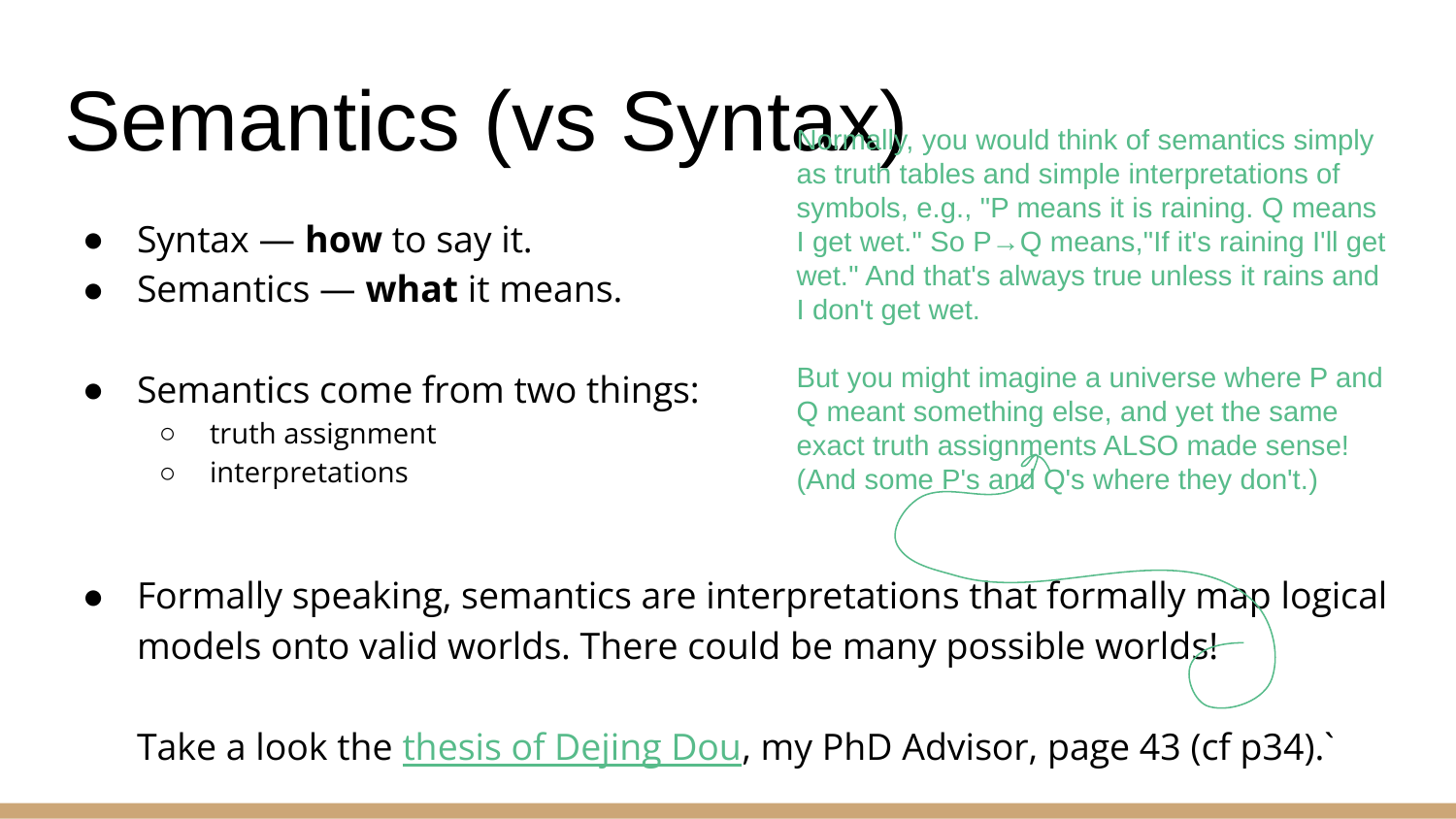

# Semantics (vs Syntax)
Normally, you would think of semantics simply as truth tables and simple interpretations of symbols, e.g., "P means it is raining. Q means I get wet." So P→Q means,"If it's raining I'll get wet." And that's always true unless it rains and I don't get wet.

But you might imagine a universe where P and Q meant something else, and yet the same exact truth assignments ALSO made sense! (And some P's and Q's where they don't.)
Syntax — how to say it.
Semantics — what it means.
Semantics come from two things:
truth assignment
interpretations
Formally speaking, semantics are interpretations that formally map logical models onto valid worlds. There could be many possible worlds!
Take a look the thesis of Dejing Dou, my PhD Advisor, page 43 (cf p34).`